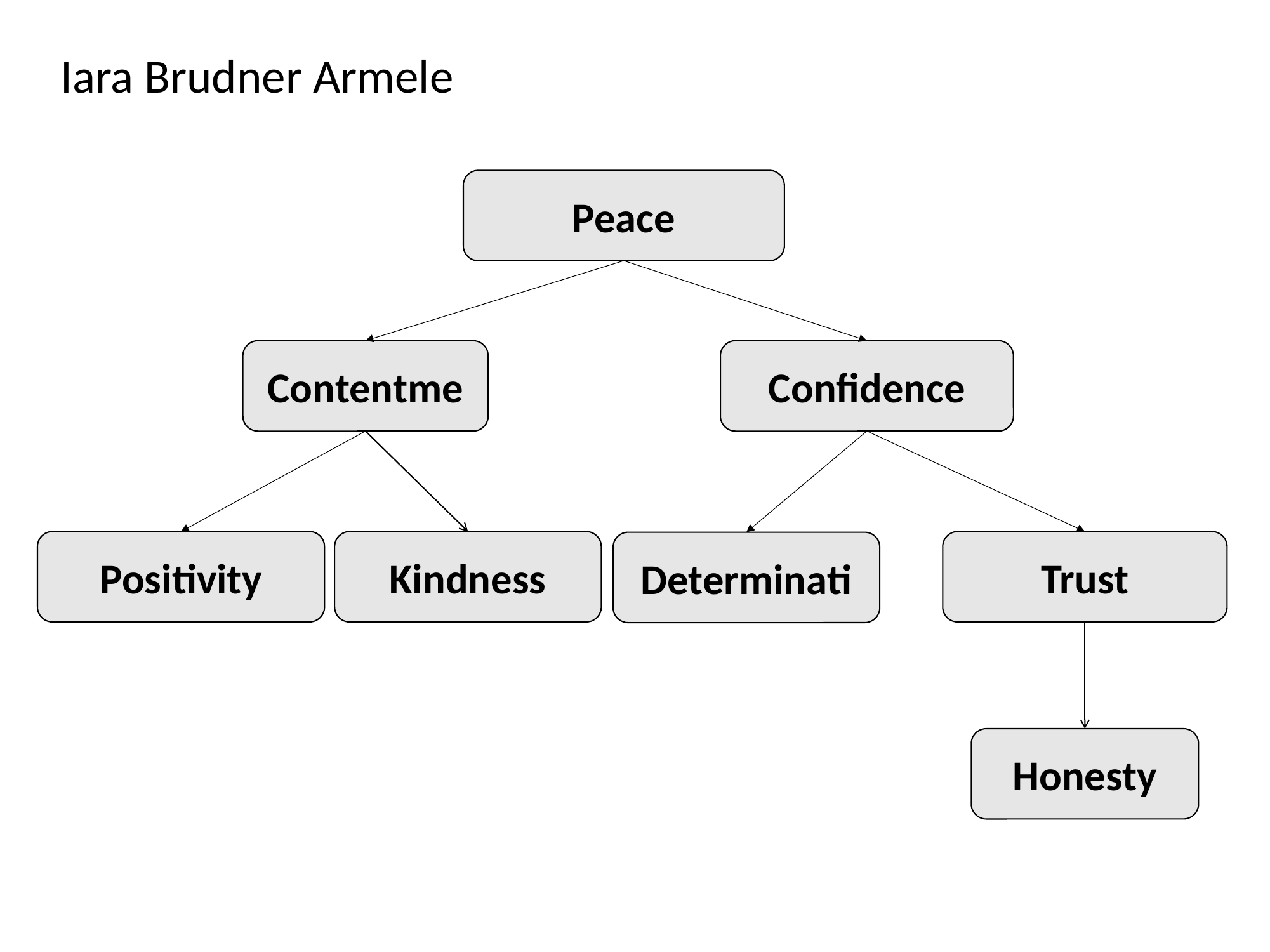

Iara Brudner Armele
Peace
Contentme
Confidence
Kindness
Positivity
Trust
Determinati
Honesty